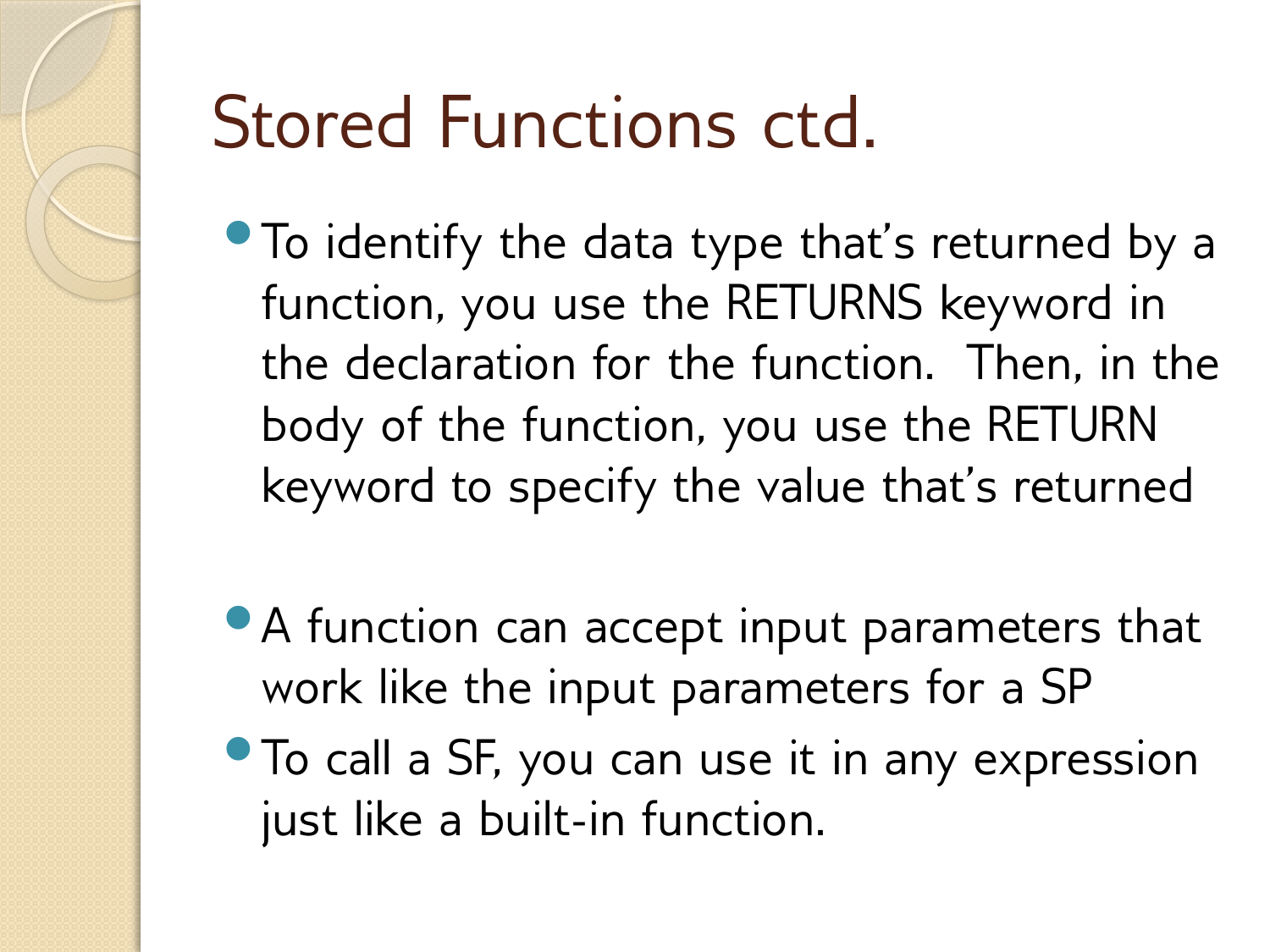

# Stored Functions ctd.
To identify the data type that’s returned by a function, you use the RETURNS keyword in the declaration for the function.  Then, in the body of the function, you use the RETURN keyword to specify the value that’s returned

A function can accept input parameters that work like the input parameters for a SP
To call a SF, you can use it in any expression just like a built-in function.